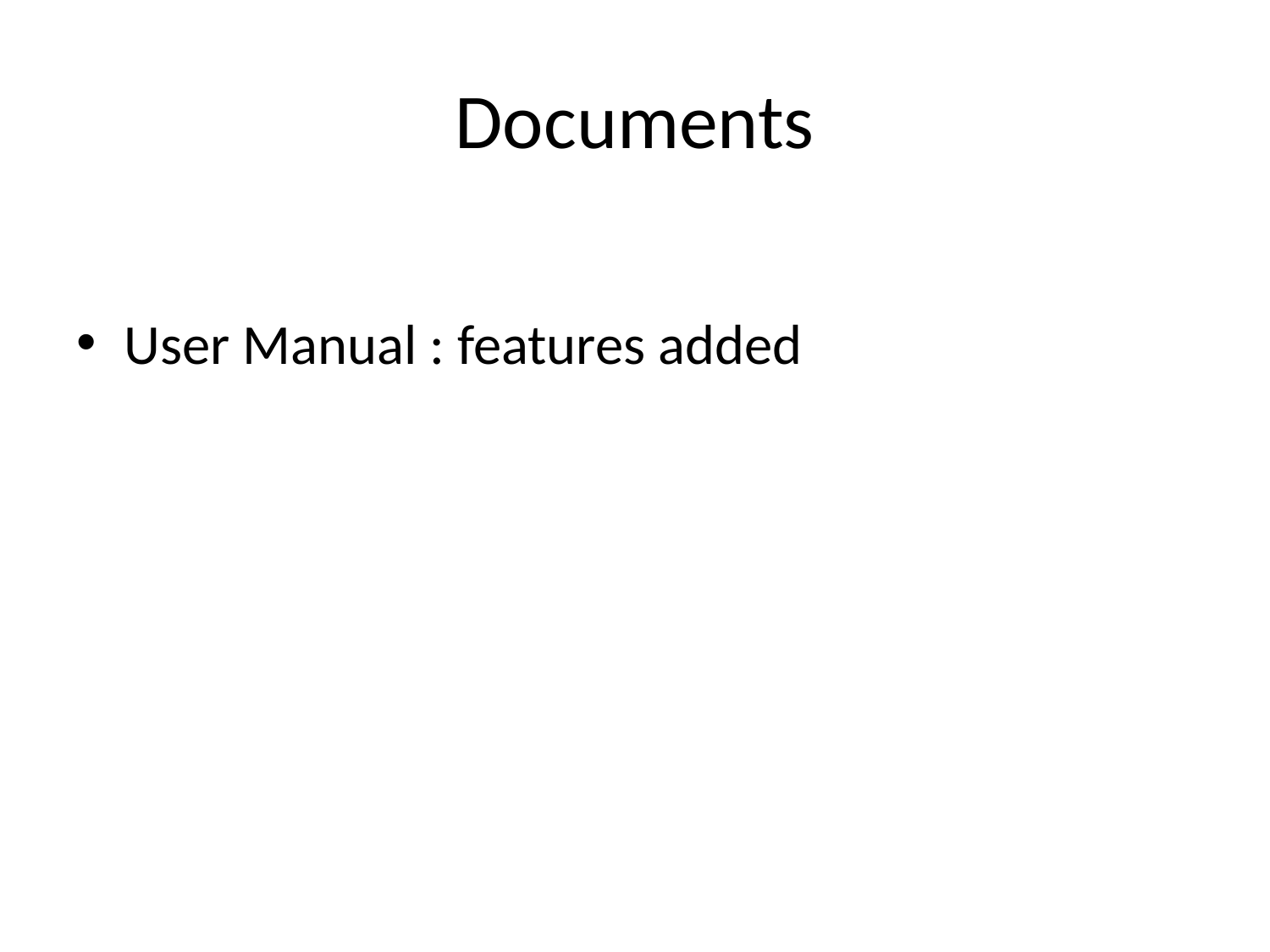

# Documents

User Manual : features added